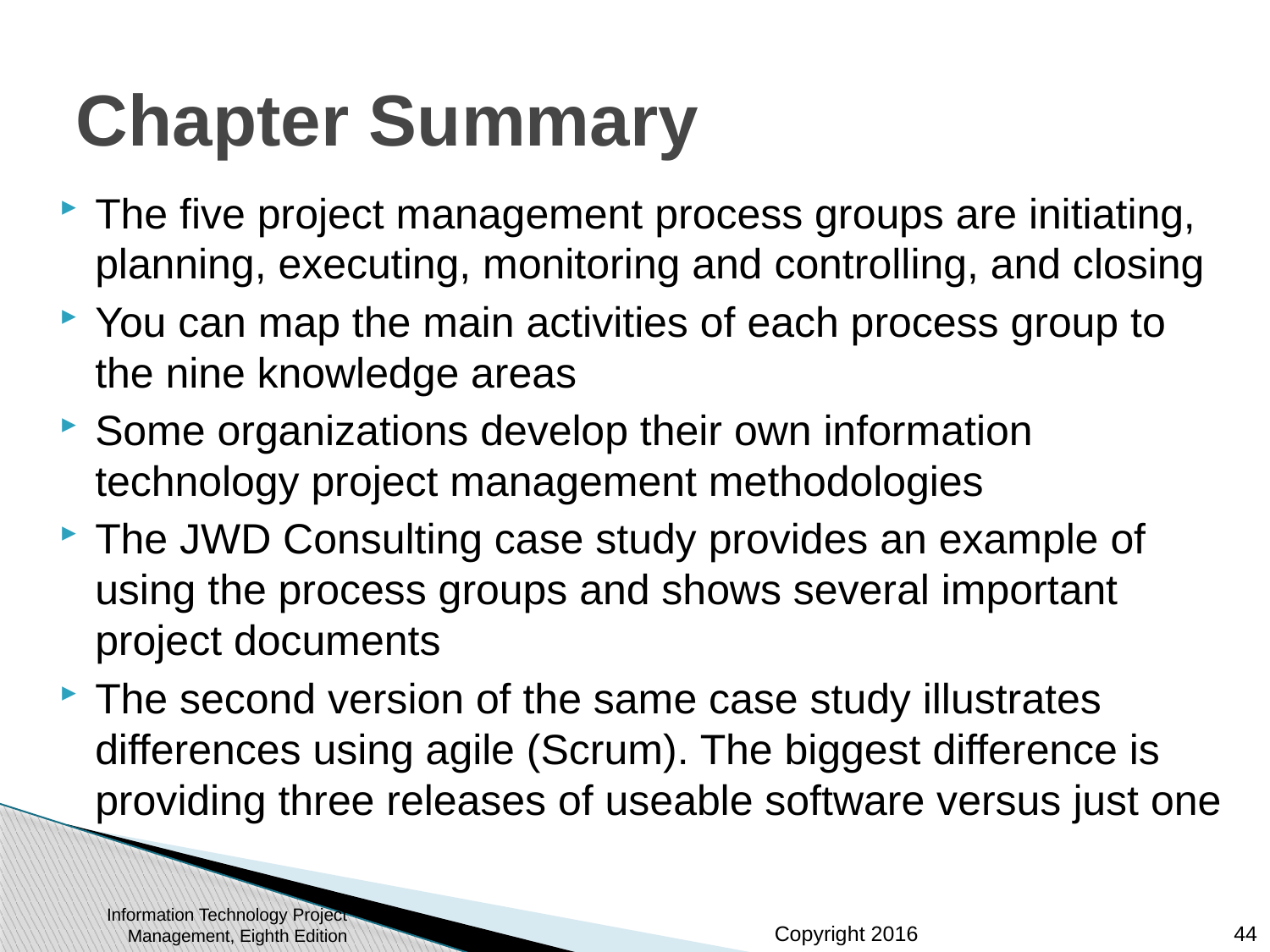

# Chapter Summary
The five project management process groups are initiating, planning, executing, monitoring and controlling, and closing
You can map the main activities of each process group to the nine knowledge areas
Some organizations develop their own information technology project management methodologies
The JWD Consulting case study provides an example of using the process groups and shows several important project documents
The second version of the same case study illustrates differences using agile (Scrum). The biggest difference is providing three releases of useable software versus just one
Information Technology Project Management, Eighth Edition
44